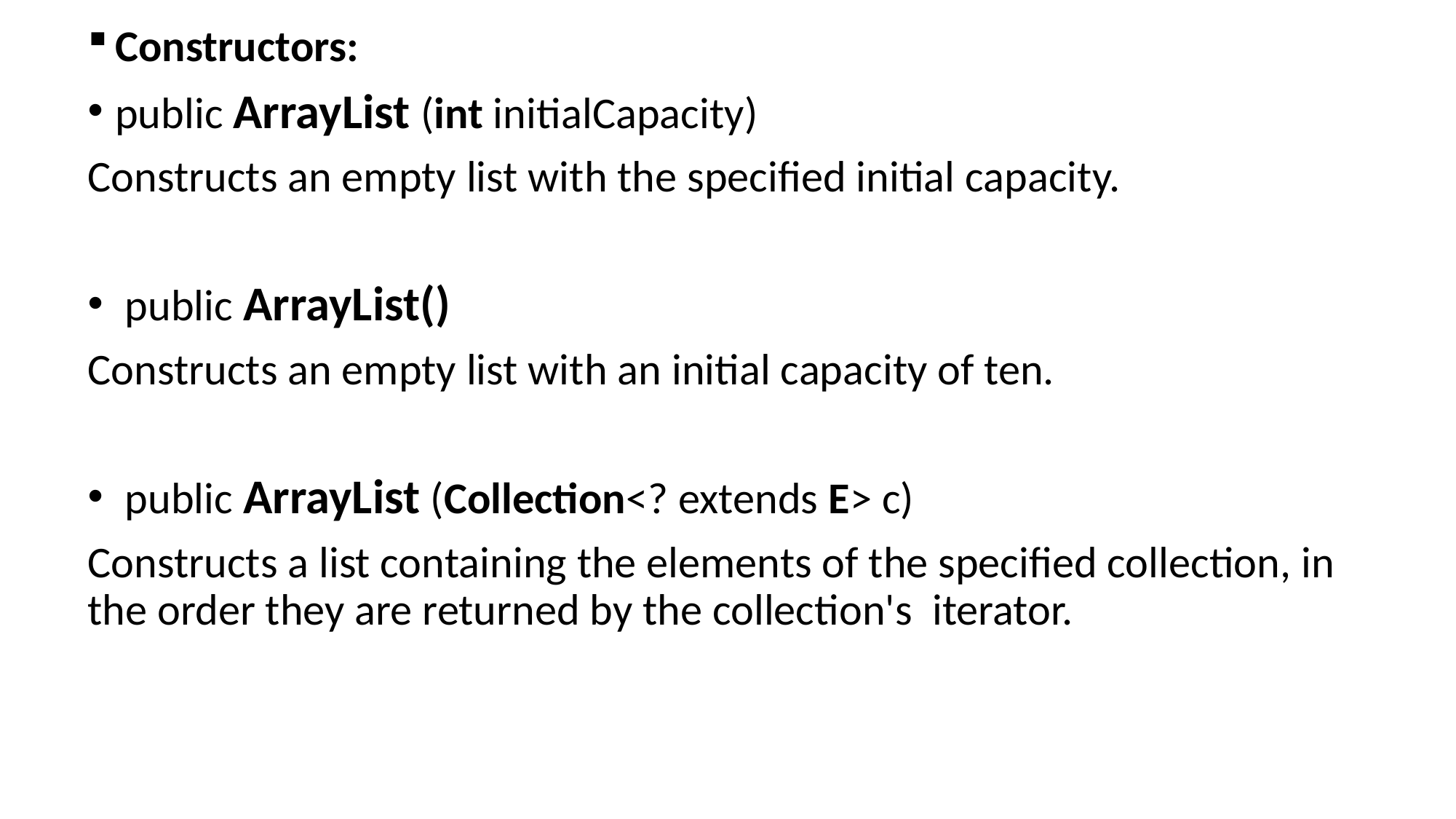

Constructors:
public ArrayList (int initialCapacity)
Constructs an empty list with the specified initial capacity.

 public ArrayList()
Constructs an empty list with an initial capacity of ten.

 public ArrayList (Collection<? extends E> c)
Constructs a list containing the elements of the specified collection, in the order they are returned by the collection's  iterator.